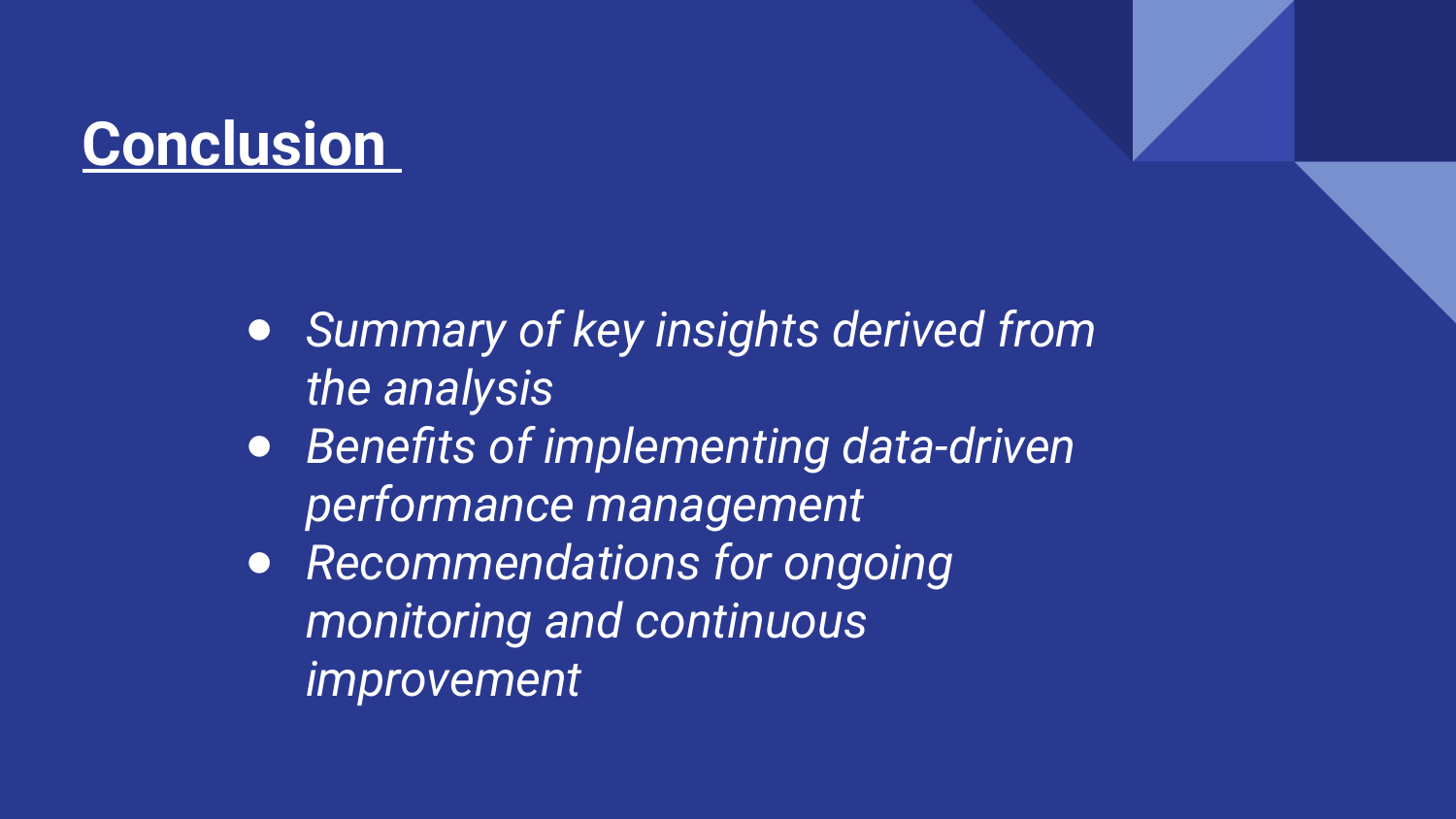

Conclusion
Summary of key insights derived from the analysis
Benefits of implementing data-driven performance management
Recommendations for ongoing monitoring and continuous improvement